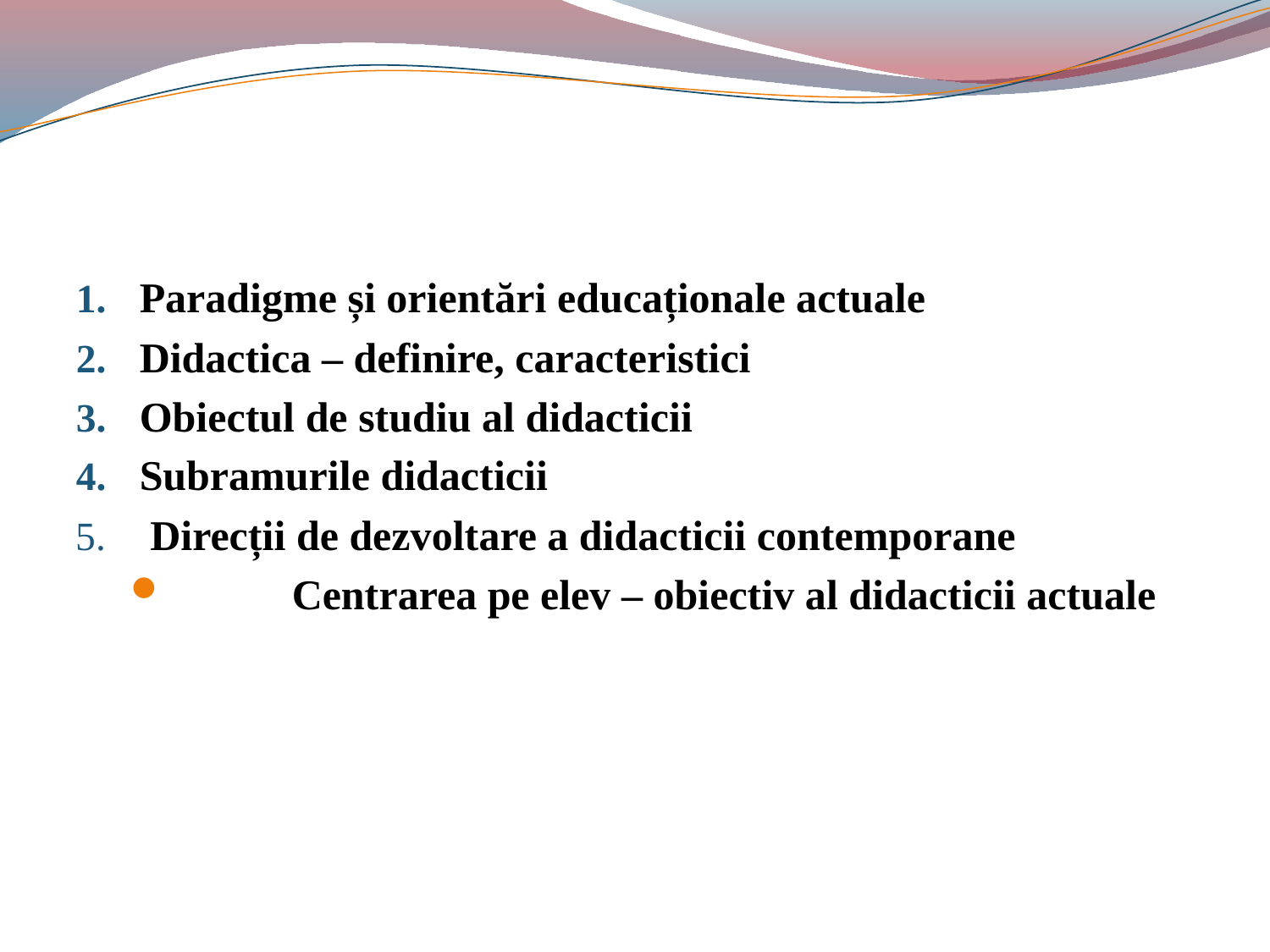

#

Paradigme și orientări educaționale actuale
Didactica – definire, caracteristici
Obiectul de studiu al didacticii
Subramurile didacticii
 Direcții de dezvoltare a didacticii contemporane
	Centrarea pe elev – obiectiv al didacticii actuale